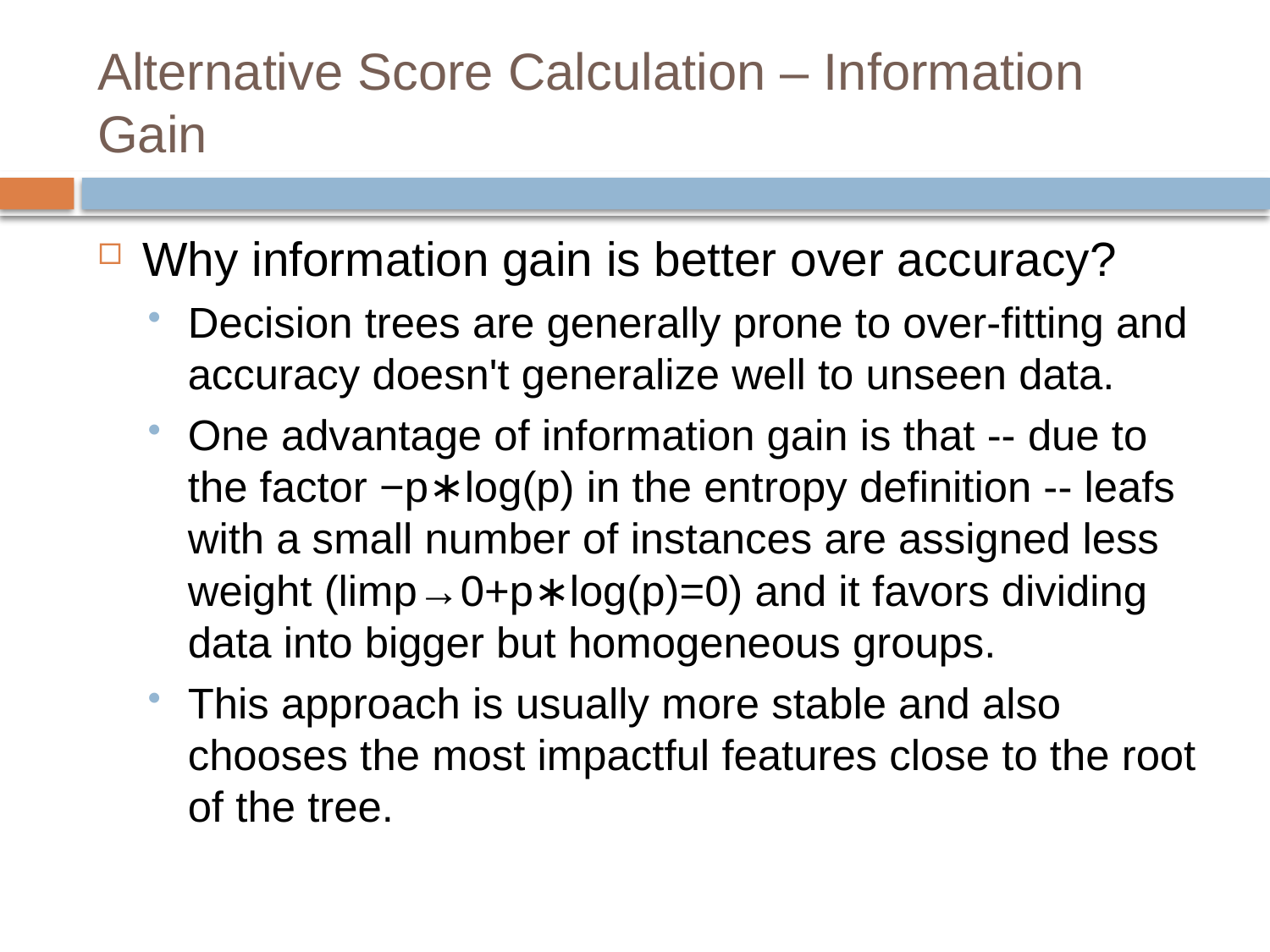

# Alternative Score Calculation – Information Gain
Why information gain is better over accuracy?
Decision trees are generally prone to over-fitting and accuracy doesn't generalize well to unseen data.
One advantage of information gain is that -- due to the factor −p∗log(p) in the entropy definition -- leafs with a small number of instances are assigned less weight (limp→0+p∗log(p)=0) and it favors dividing data into bigger but homogeneous groups.
This approach is usually more stable and also chooses the most impactful features close to the root of the tree.